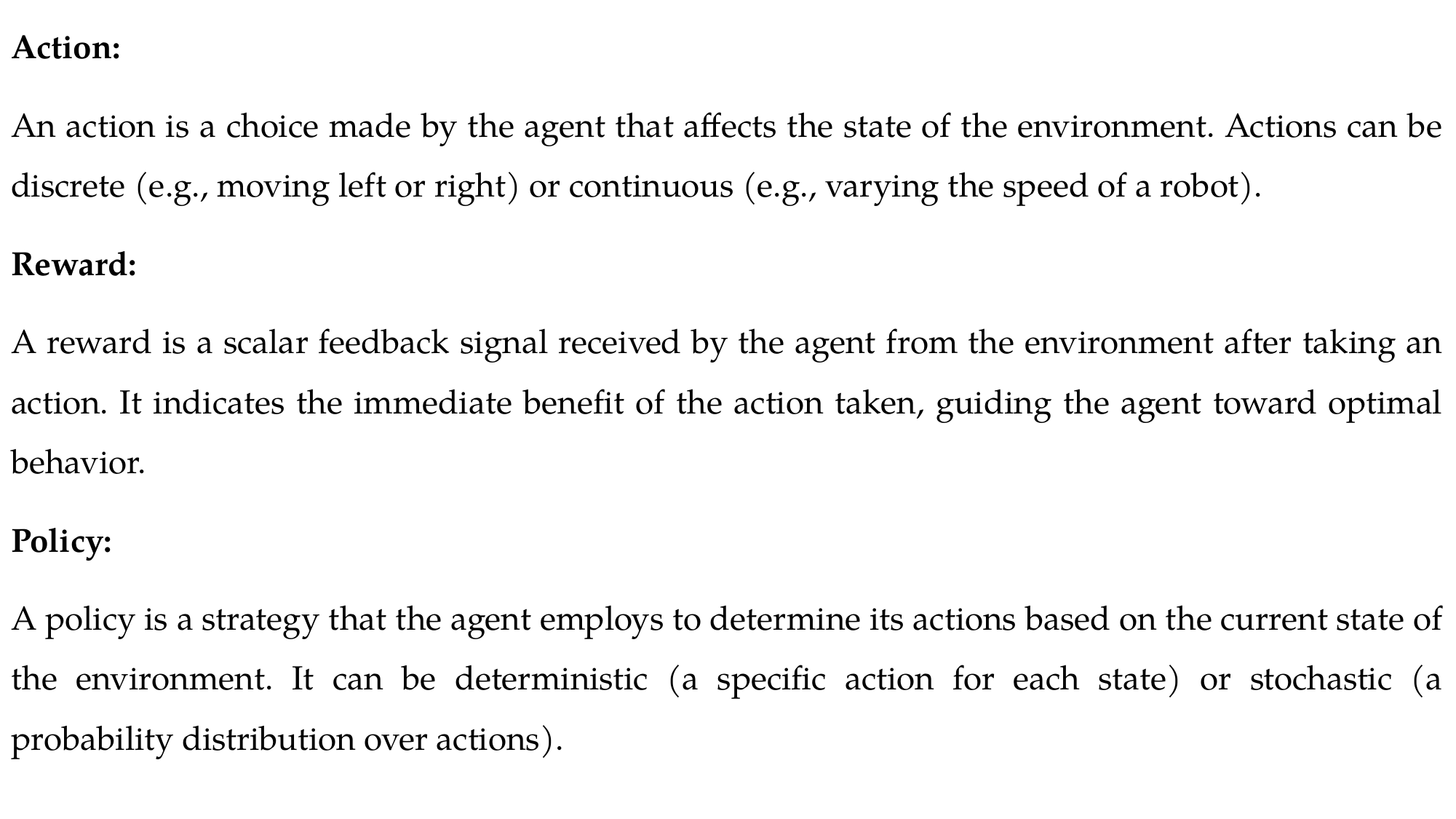

Action:
An action is a choice made by the agent that affects the state of the environment. Actions can be discrete (e.g., moving left or right) or continuous (e.g., varying the speed of a robot).
Reward:
A reward is a scalar feedback signal received by the agent from the environment after taking an action. It indicates the immediate benefit of the action taken, guiding the agent toward optimal behavior.
Policy:
A policy is a strategy that the agent employs to determine its actions based on the current state of the environment. It can be deterministic (a specific action for each state) or stochastic (a probability distribution over actions).